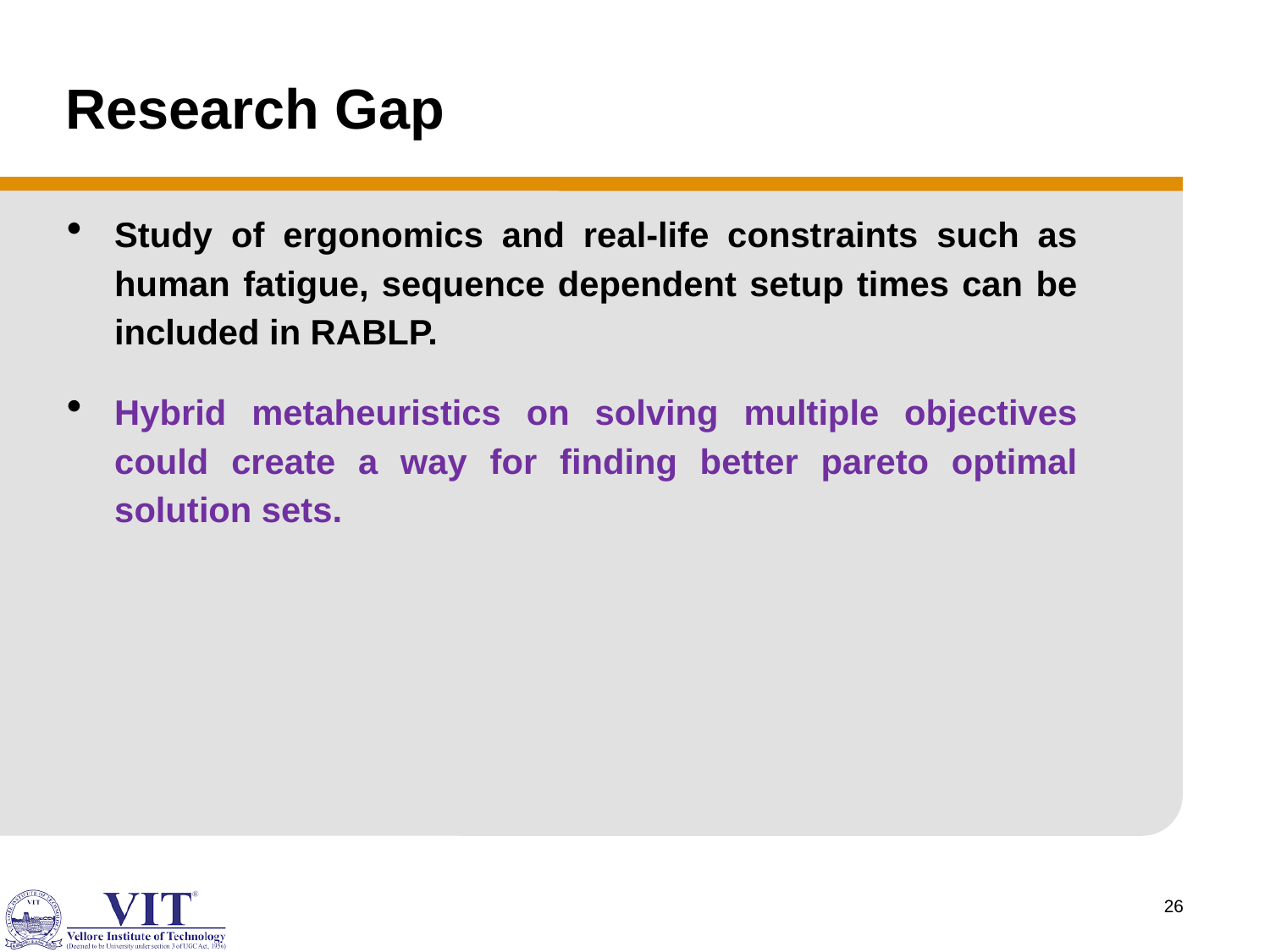

# Research Gap
Study of ergonomics and real-life constraints such as human fatigue, sequence dependent setup times can be included in RABLP.
Hybrid metaheuristics on solving multiple objectives could create a way for finding better pareto optimal solution sets.